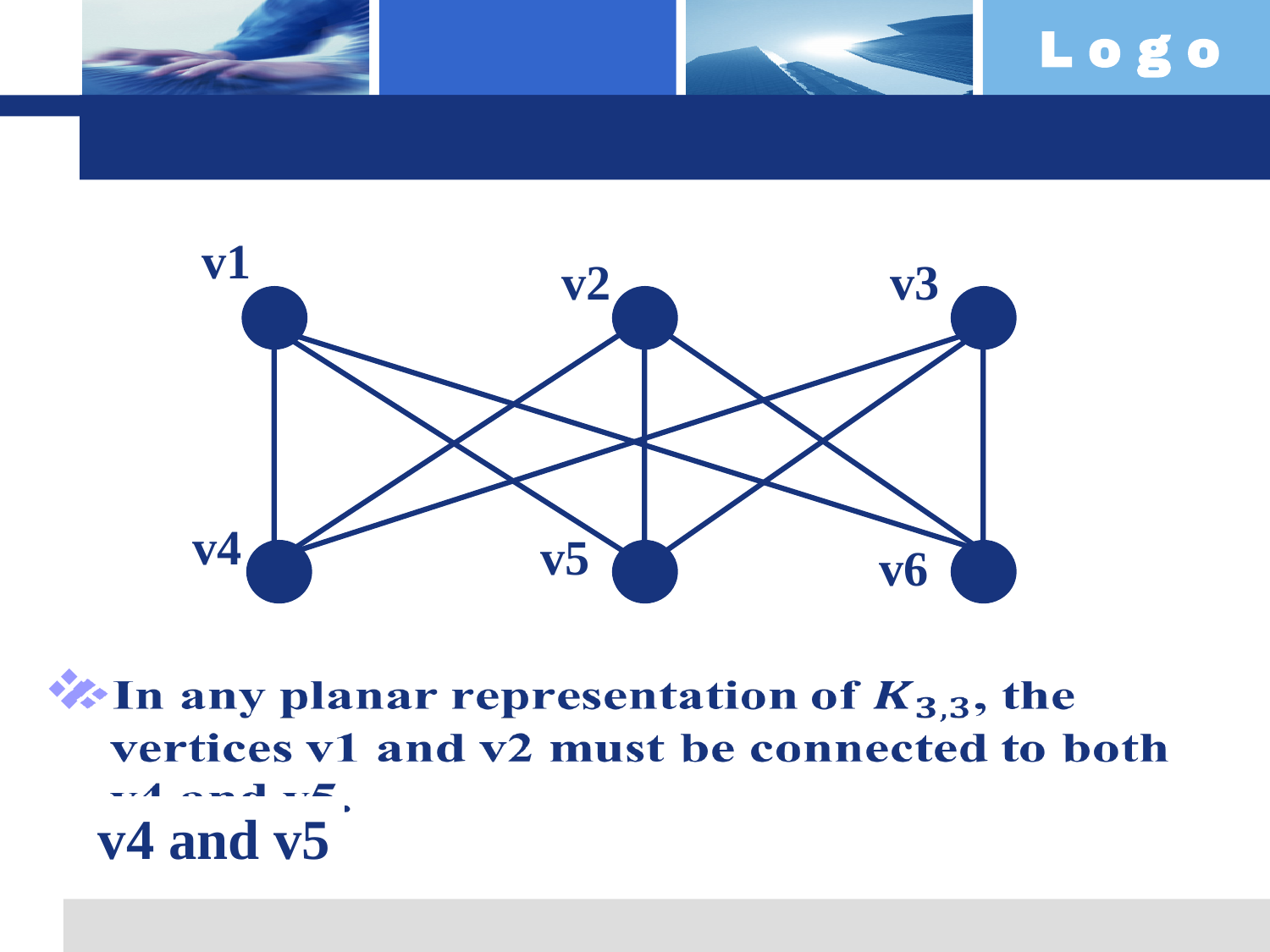

#
v1
v2
v3

v4
v5
v6

v4 and v5